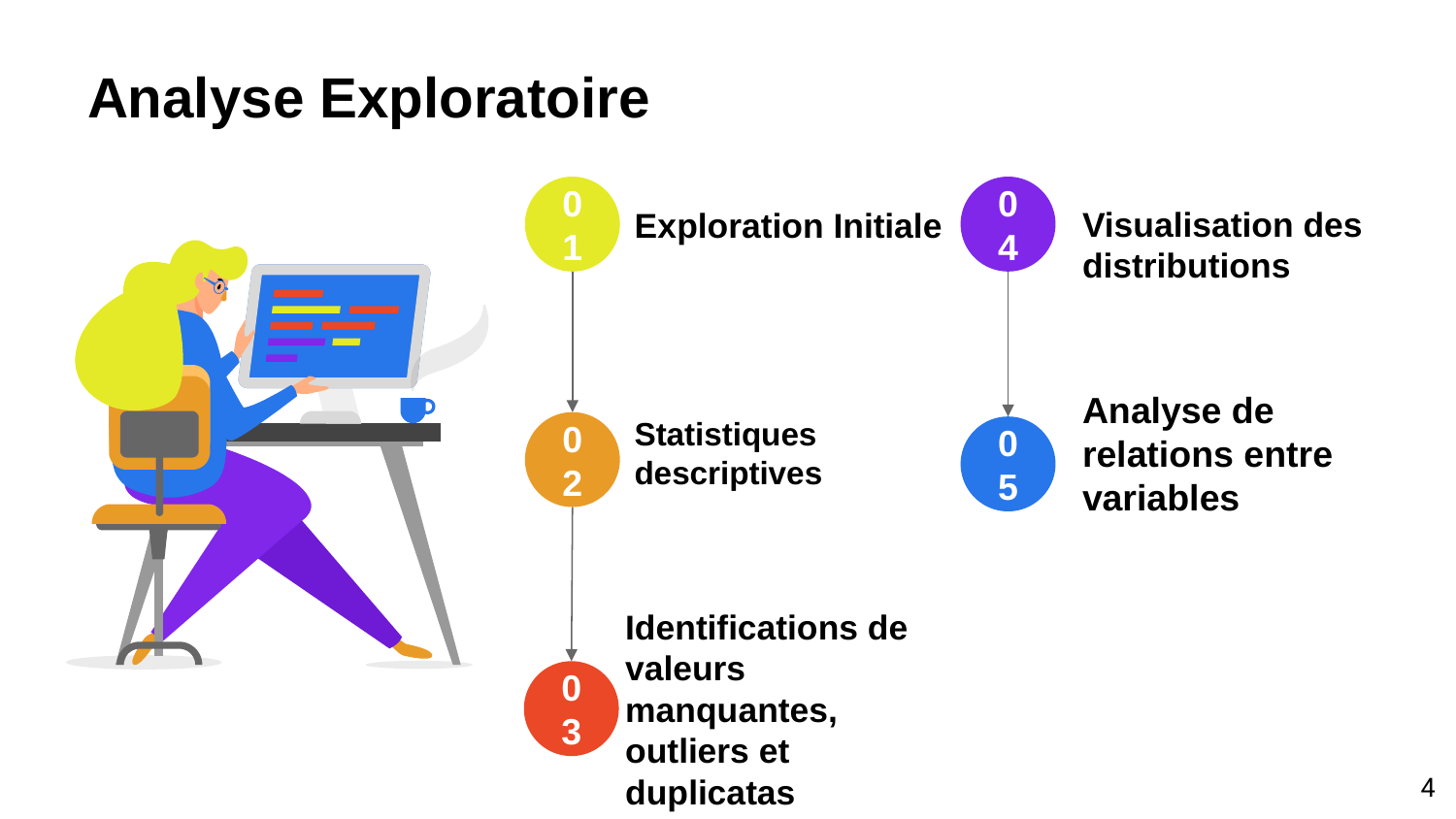

# Analyse Exploratoire

Exploration Initiale
01

Visualisation des distributions
04

02
Statistiques descriptives

05
Analyse de relations entre variables

Identifications de valeurs manquantes, outliers et duplicatas
03
4